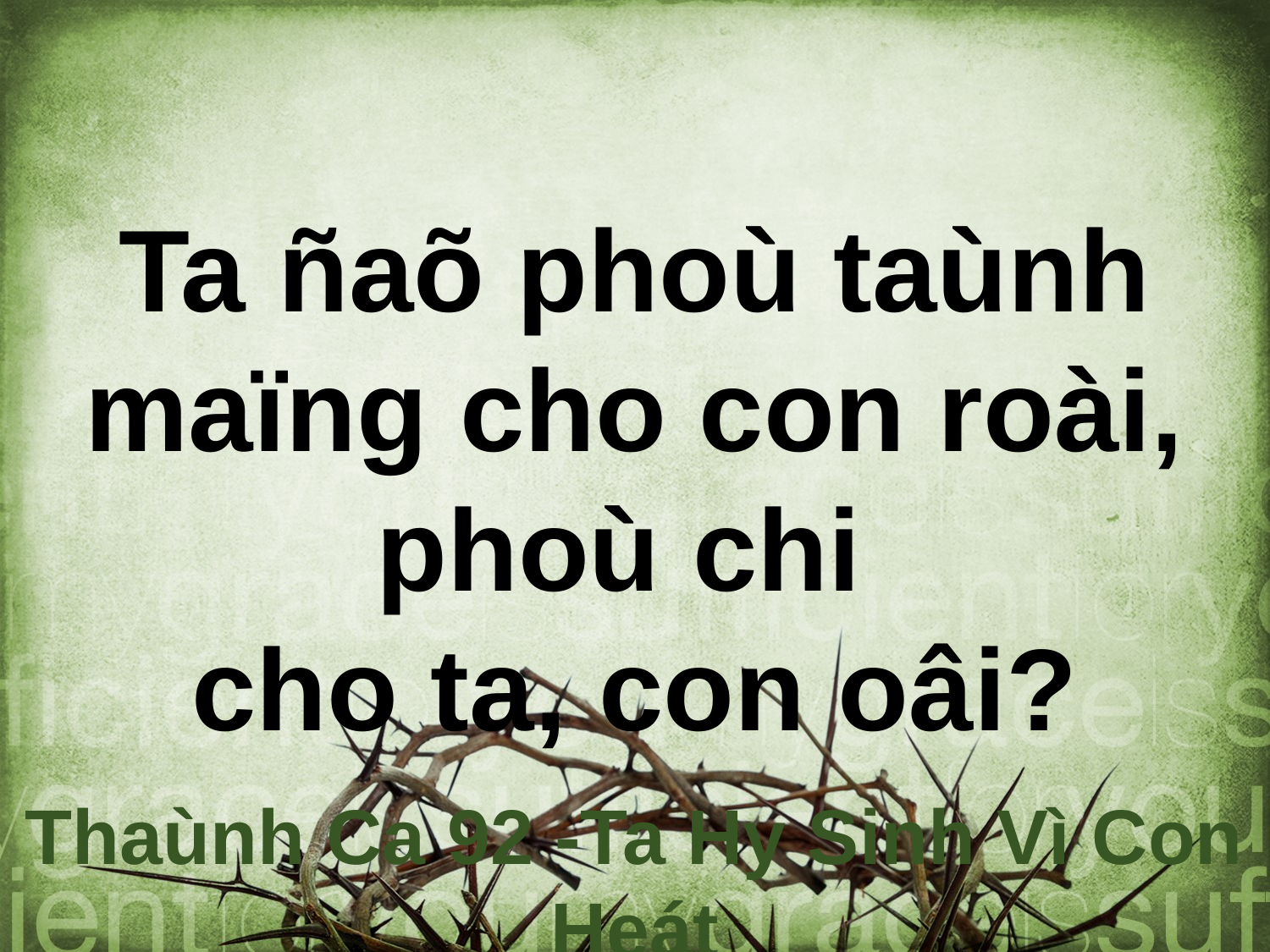

Ta ñaõ phoù taùnh maïng cho con roài, phoù chi
cho ta, con oâi?
Thaùnh Ca 92 -Ta Hy Sinh Vì Con Heát